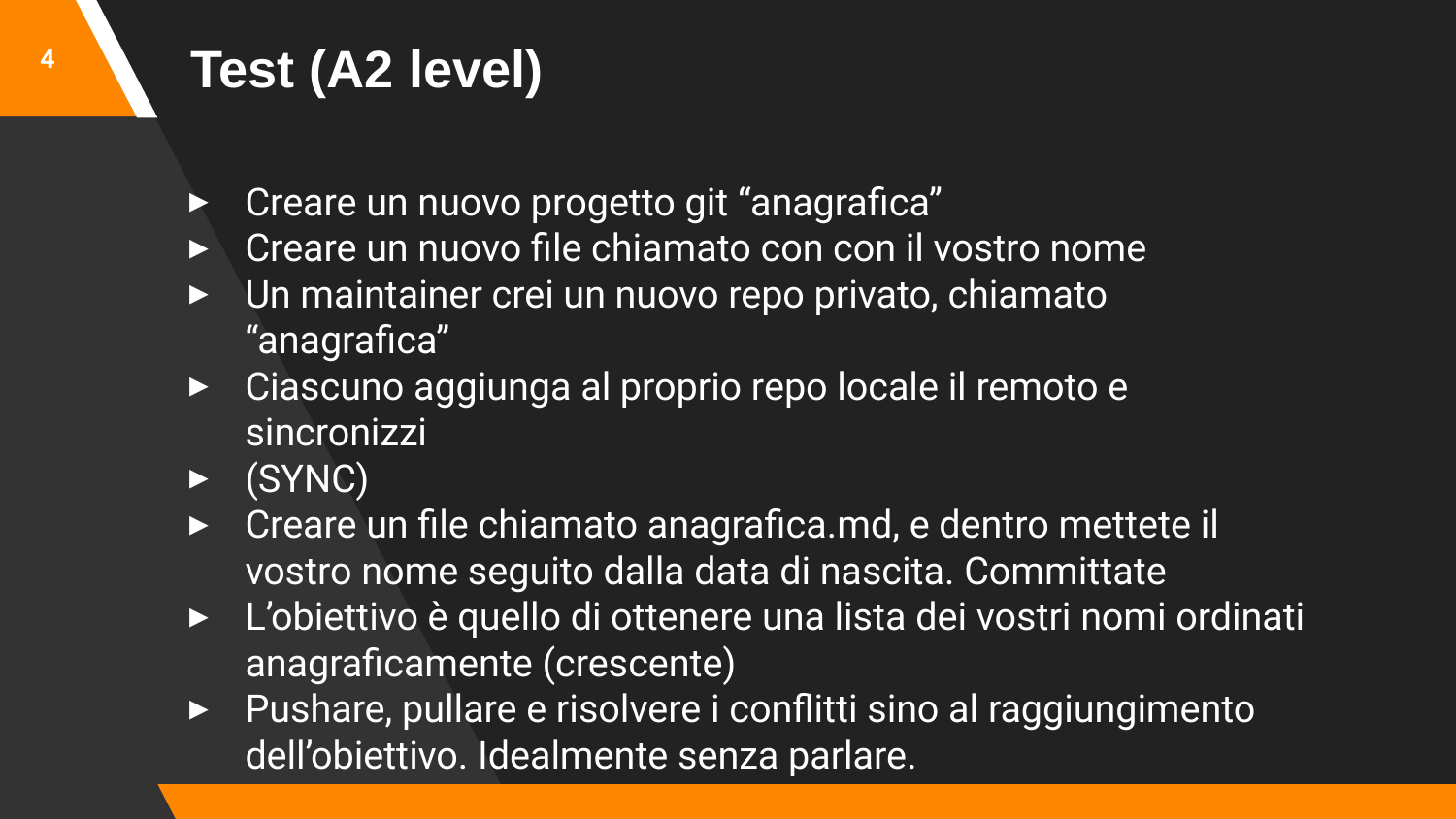

4
Test (A2 level)
Creare un nuovo progetto git “anagrafica”
Creare un nuovo file chiamato con con il vostro nome
Un maintainer crei un nuovo repo privato, chiamato “anagrafica”
Ciascuno aggiunga al proprio repo locale il remoto e sincronizzi
(SYNC)
Creare un file chiamato anagrafica.md, e dentro mettete il vostro nome seguito dalla data di nascita. Committate
L’obiettivo è quello di ottenere una lista dei vostri nomi ordinati anagraficamente (crescente)
Pushare, pullare e risolvere i conflitti sino al raggiungimento dell’obiettivo. Idealmente senza parlare.